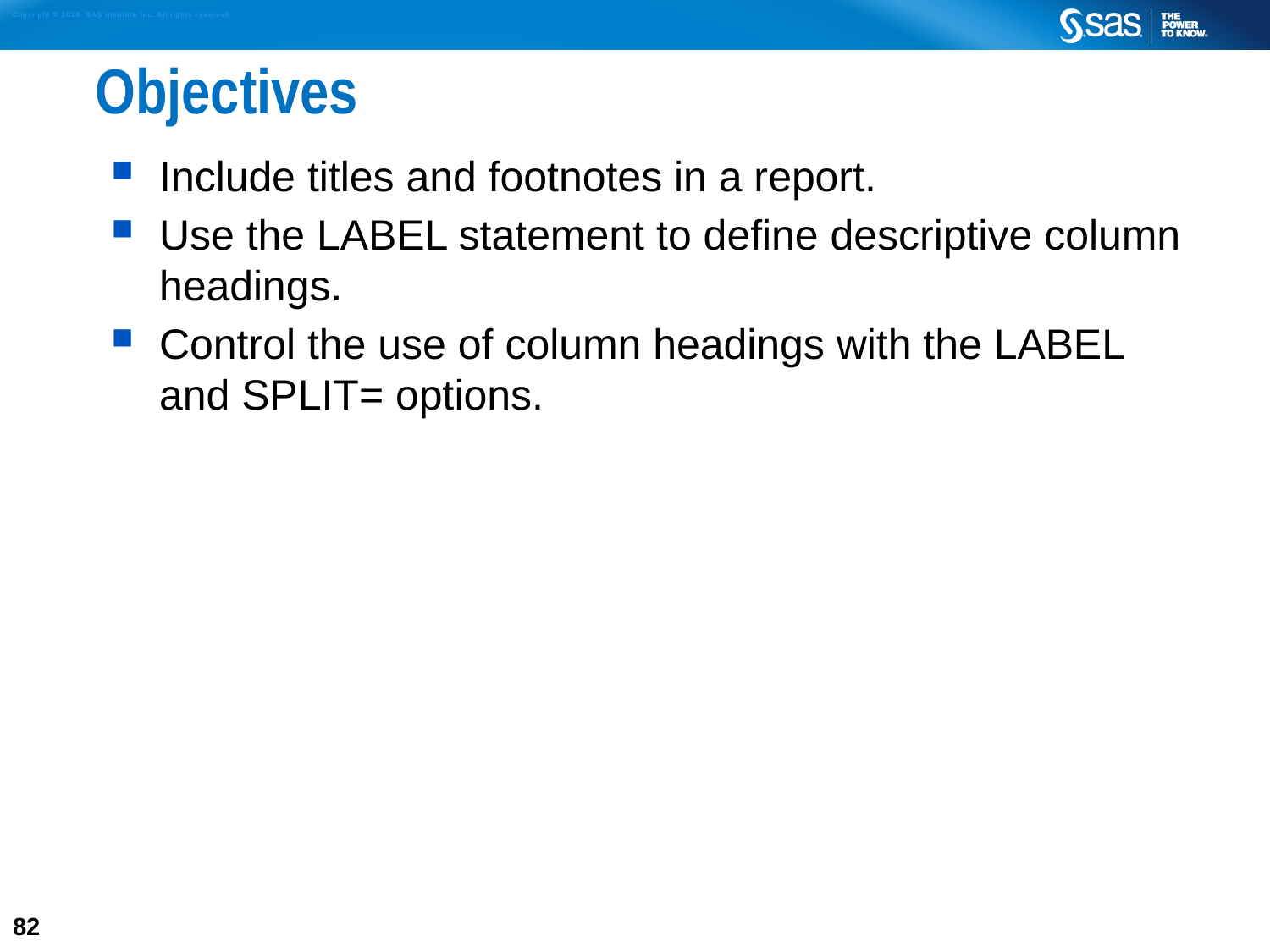

# Objectives
Include titles and footnotes in a report.
Use the LABEL statement to define descriptive column headings.
Control the use of column headings with the LABEL and SPLIT= options.
82